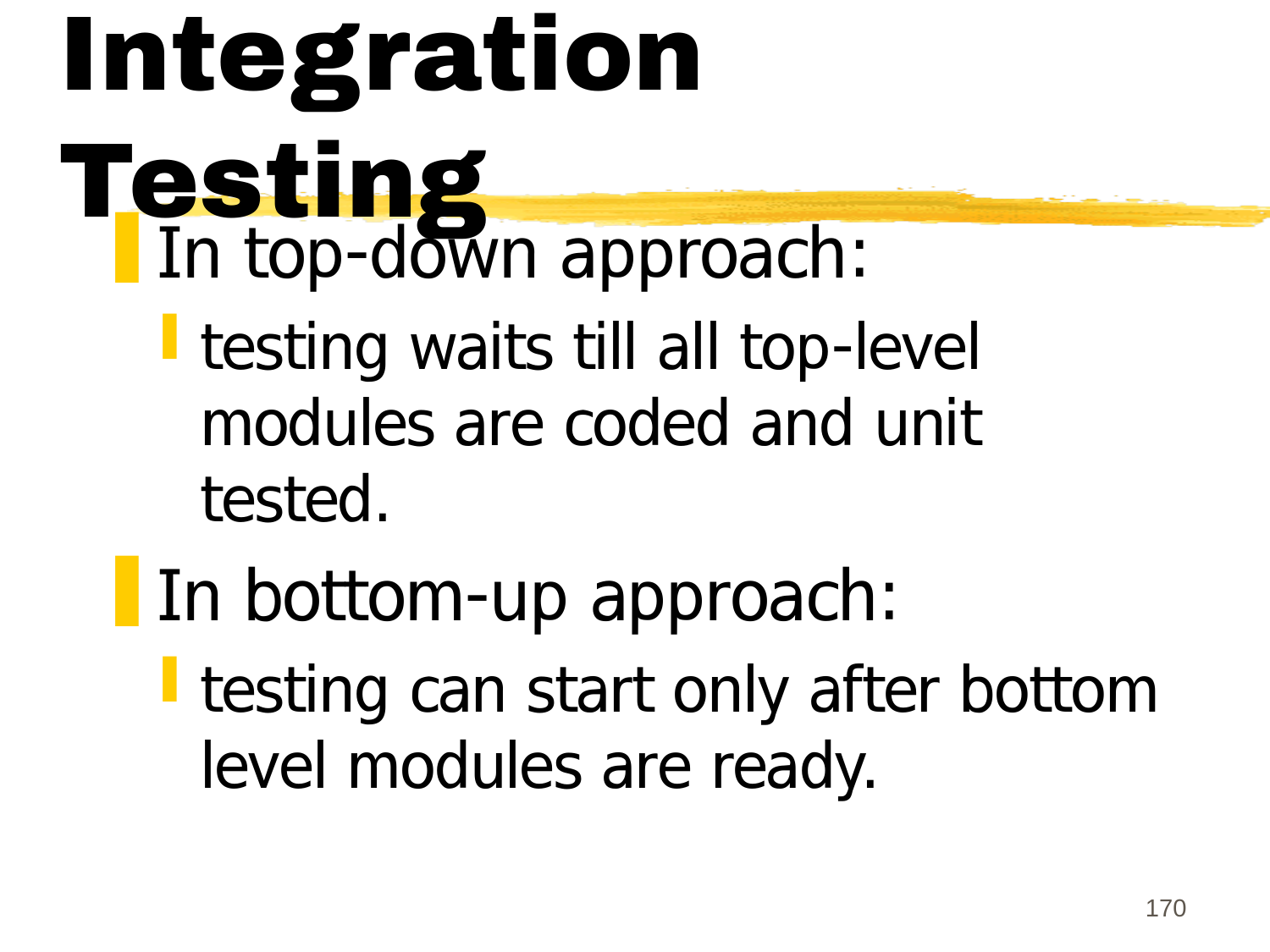

# Integration Testing
In top-down approach:
testing waits till all top-level modules are coded and unit tested.
In bottom-up approach:
testing can start only after bottom level modules are ready.
170